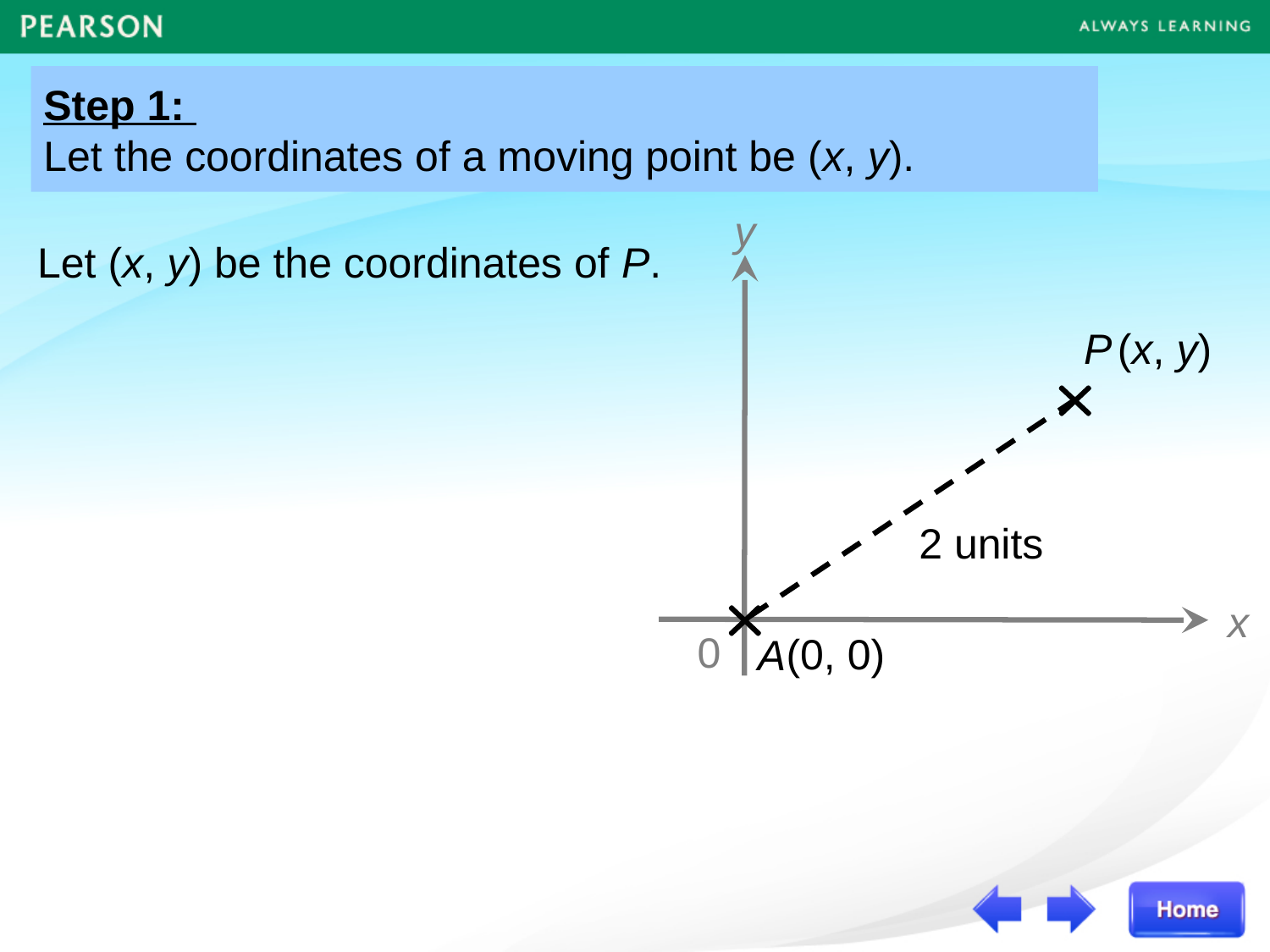

Step 1:
Let the coordinates of a moving point be (x, y).
y
Let (x, y) be the coordinates of P.
P

2 units

A
(x, y)
x
0
(0, 0)